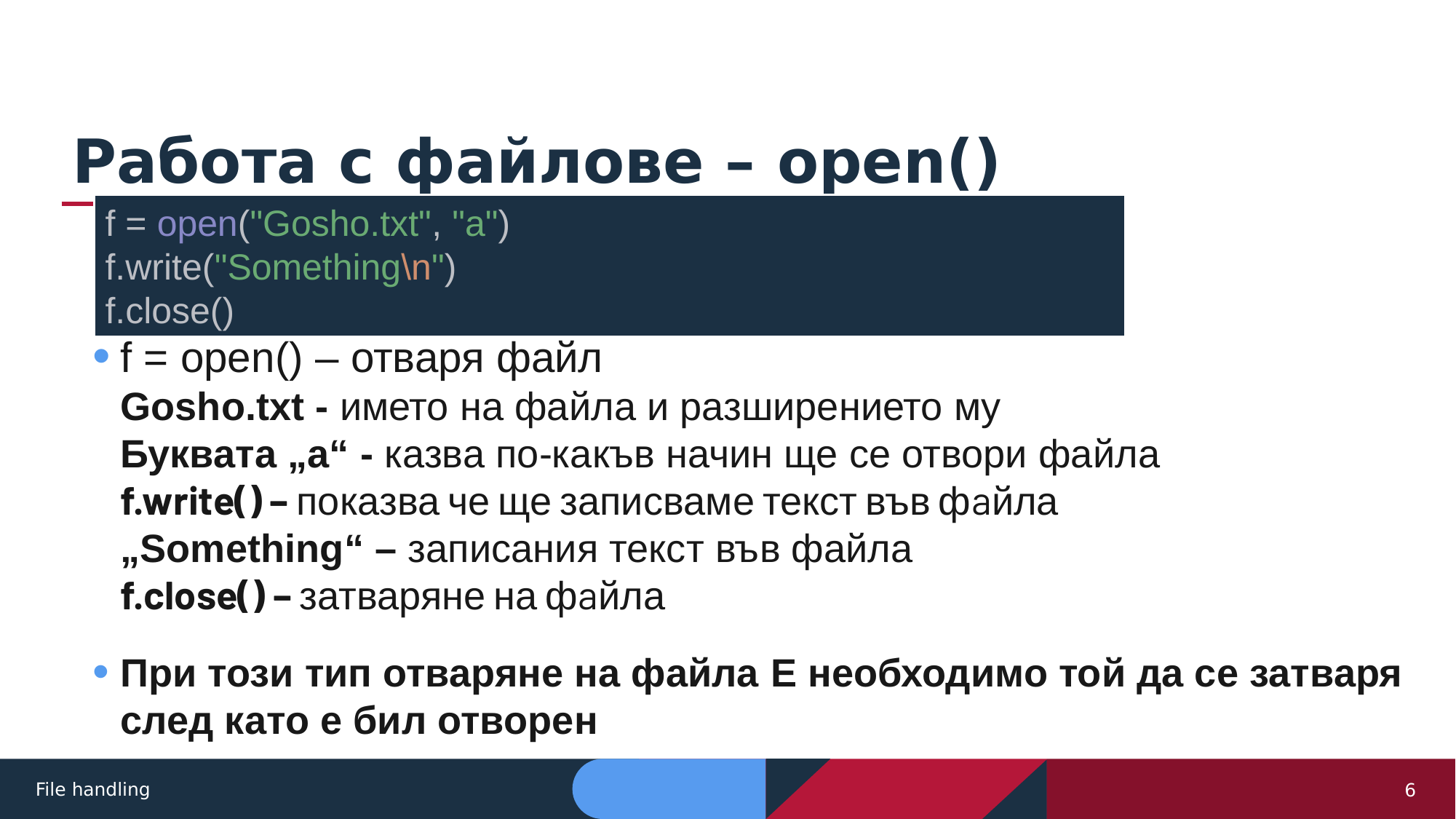

# Работа с файлове – open()
f = open("Gosho.txt", "a")
f.write("Something\n")
f.close()
f = open() – отваря файл
Gosho.txt - името на файла и разширението му
Буквата „а“ - казва по-какъв начин ще се отвори файла
f.write() – показва че ще записваме текст във фaйла
„Something“ – записания текст във файла
f.close() – затваряне на фaйла
При този тип отваряне на файла E необходимо той да се затваря след като е бил отворен
File handling
6